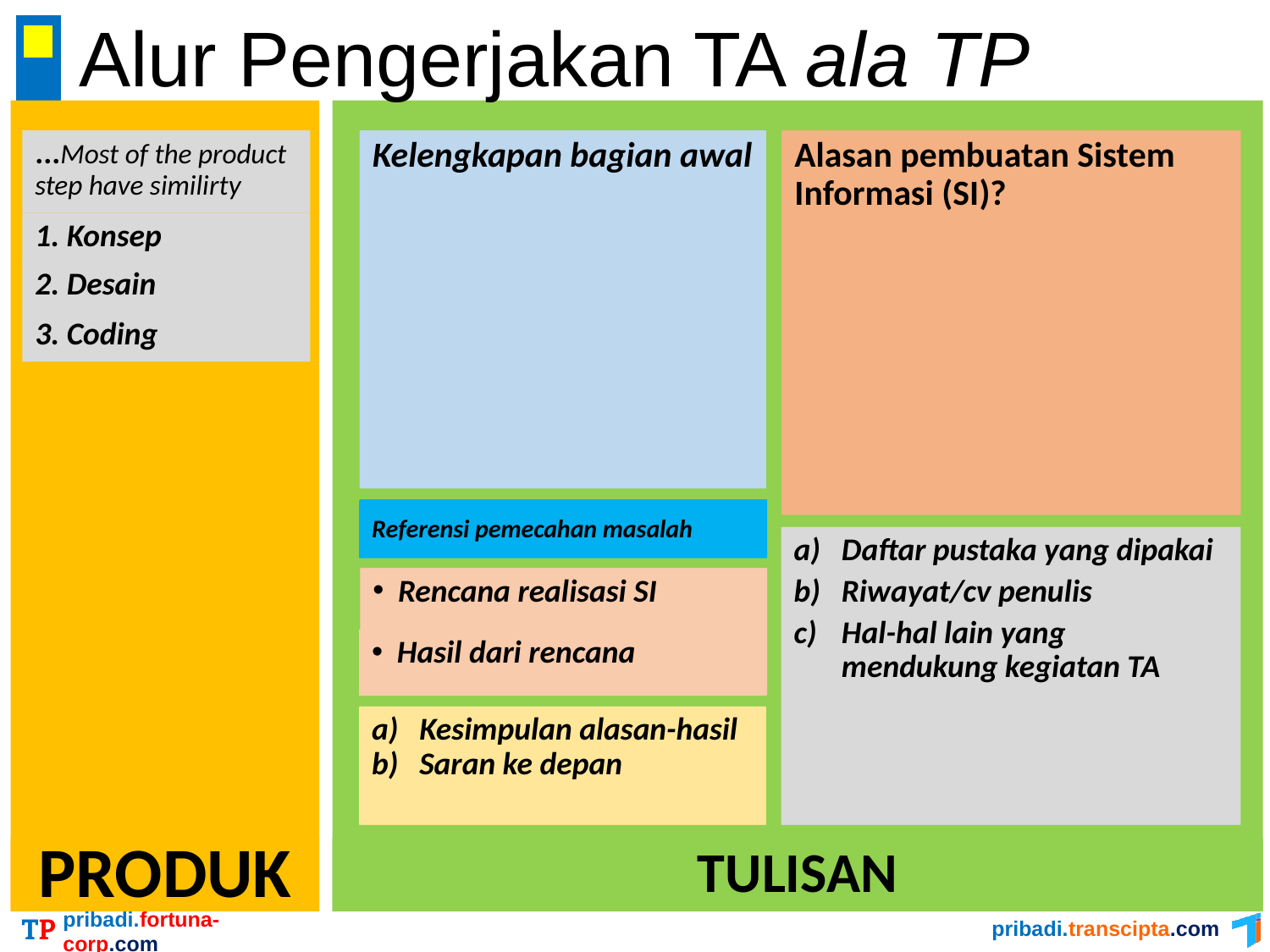

# Alur Pengerjakan TA ala TP

...Most of the product step have similirty
Kelengkapan bagian awal
HALAMAN SAMPUL
HALAMAN JUDUL
LEMBAR PERSETUJUAN
LEMBAR PENGESAHAN
PERNYATAAN KEASLIAN TULISAN
ABSTRAK
KATA PENGANTAR
DAFTAR ISI
DAFTAR GAMBAR
DAFTAR TABEL
DAFTAR LAMPIRAN
BAB I  PENDAHULUAN
Latar Belakang Masalah
Rumusan Masalah
Tujuan Penelitian
Batasan Masalah
Definisi Istilah
Spesifikasi Produk yang dihasilkan
Alasan pembuatan Sistem Informasi (SI)?
1. Konsep
2. Desain
3. Coding
BAB II KAJIAN PUSTAKA
BAB II KAJIAN PUSTAKA
Referensi pemecahan masalah
Daftar pustaka yang dipakai
Riwayat/cv penulis
Hal-hal lain yang mendukung kegiatan TA
DAFTAR PUSTAKA
RIWAYAT HIDUP
LAMPIRAN-LAMPIRAN
Surat-surat
Dokumentasi (data, angket, ...)
Kartu bimbingan asli
source code
Rencana realisasi SI
BAB III PROSES DAN HASIL
Metode Pengembangan
Hasil dan Pembahasan
Hasil dari rencana
Kesimpulan alasan-hasil
Saran ke depan
BAB IV PENUTUP
         Kesimpulan
         Saran
PRODUK
TULISAN